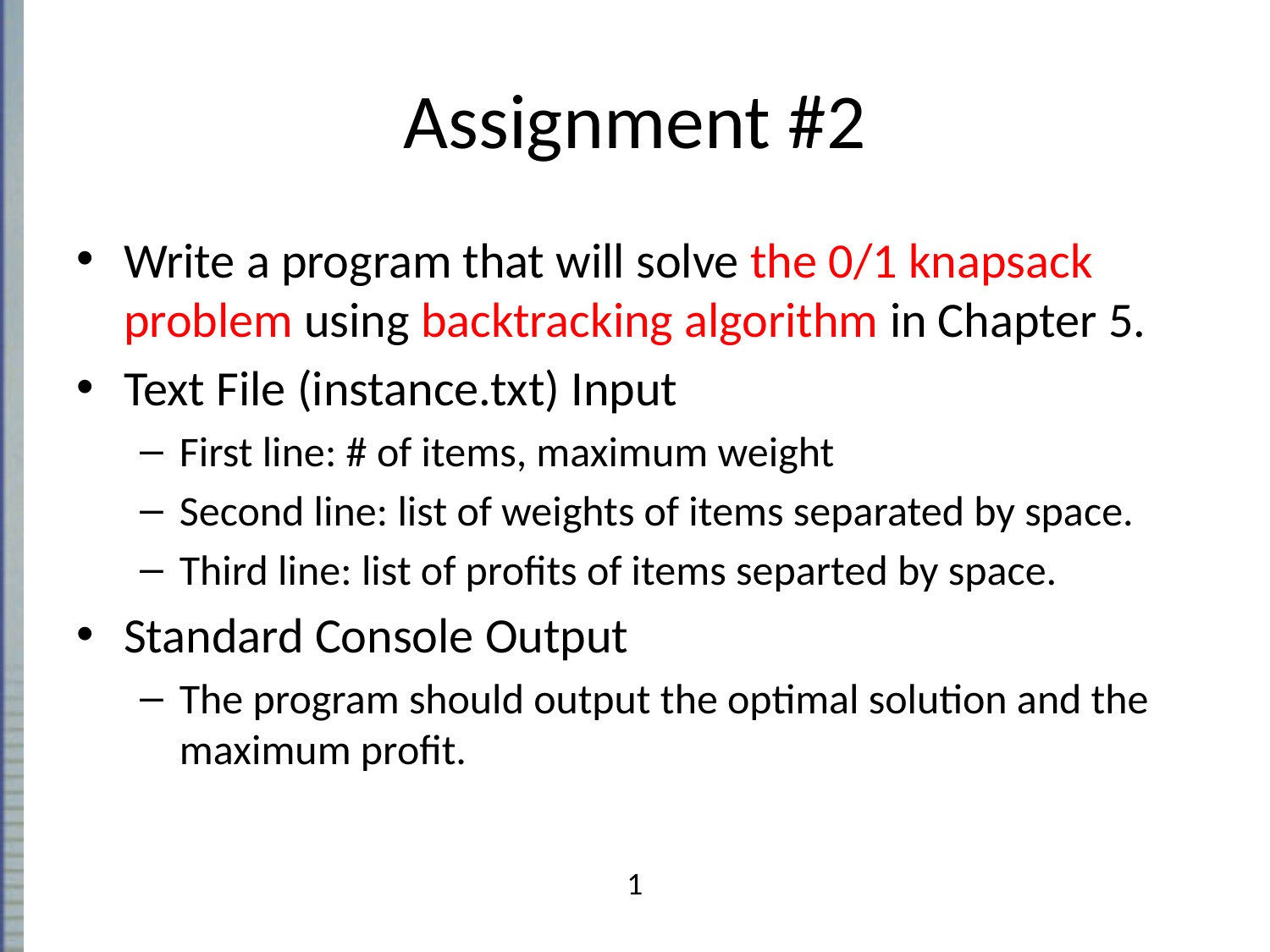

Assignment #2
Write a program that will solve the 0/1 knapsack problem using backtracking algorithm in Chapter 5.
Text File (instance.txt) Input
First line: # of items, maximum weight
Second line: list of weights of items separated by space.
Third line: list of profits of items separted by space.
Standard Console Output
The program should output the optimal solution and the maximum profit.

1